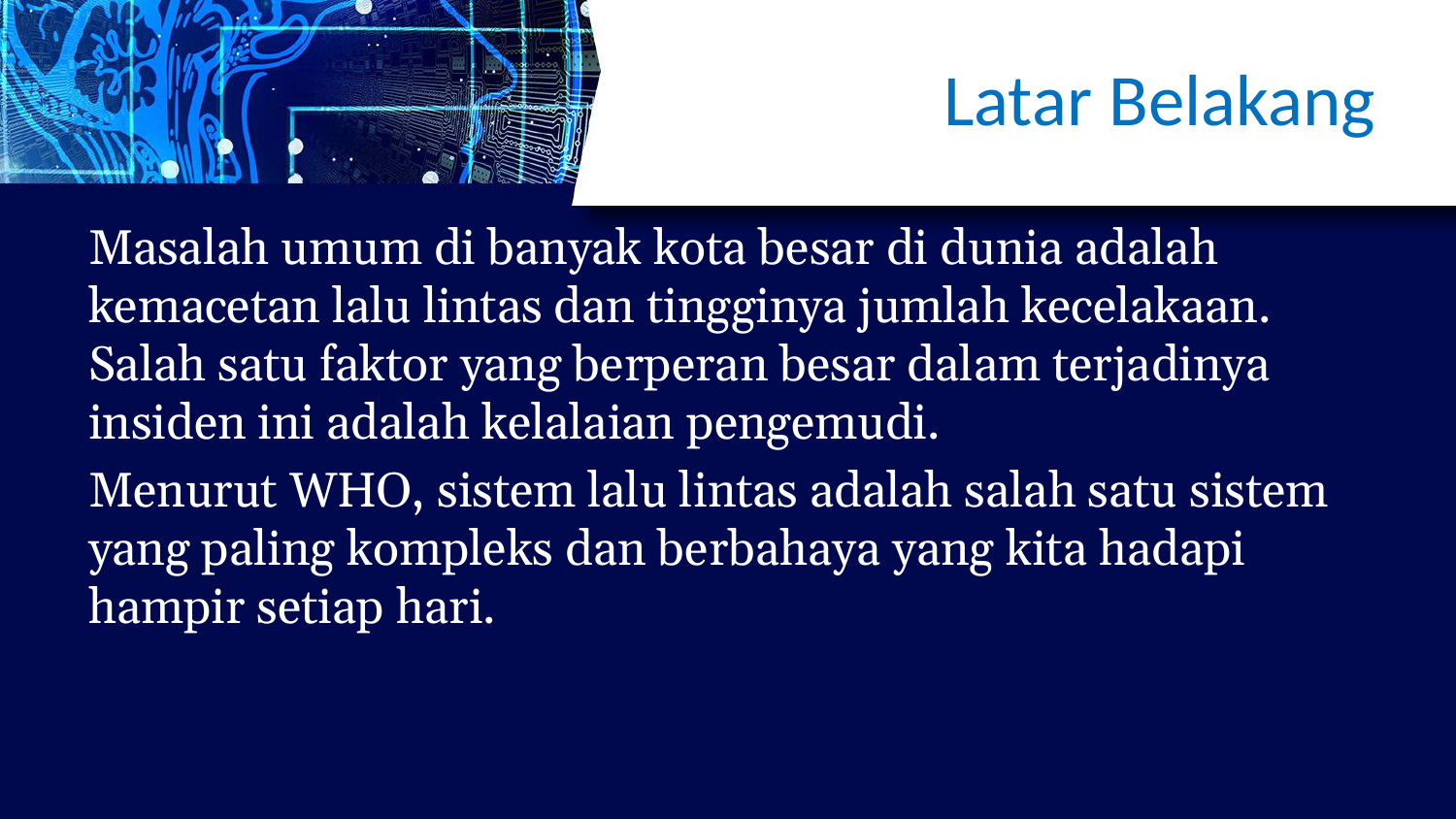

# Latar Belakang
Masalah umum di banyak kota besar di dunia adalah kemacetan lalu lintas dan tingginya jumlah kecelakaan. Salah satu faktor yang berperan besar dalam terjadinya insiden ini adalah kelalaian pengemudi.
Menurut WHO, sistem lalu lintas adalah salah satu sistem yang paling kompleks dan berbahaya yang kita hadapi hampir setiap hari.